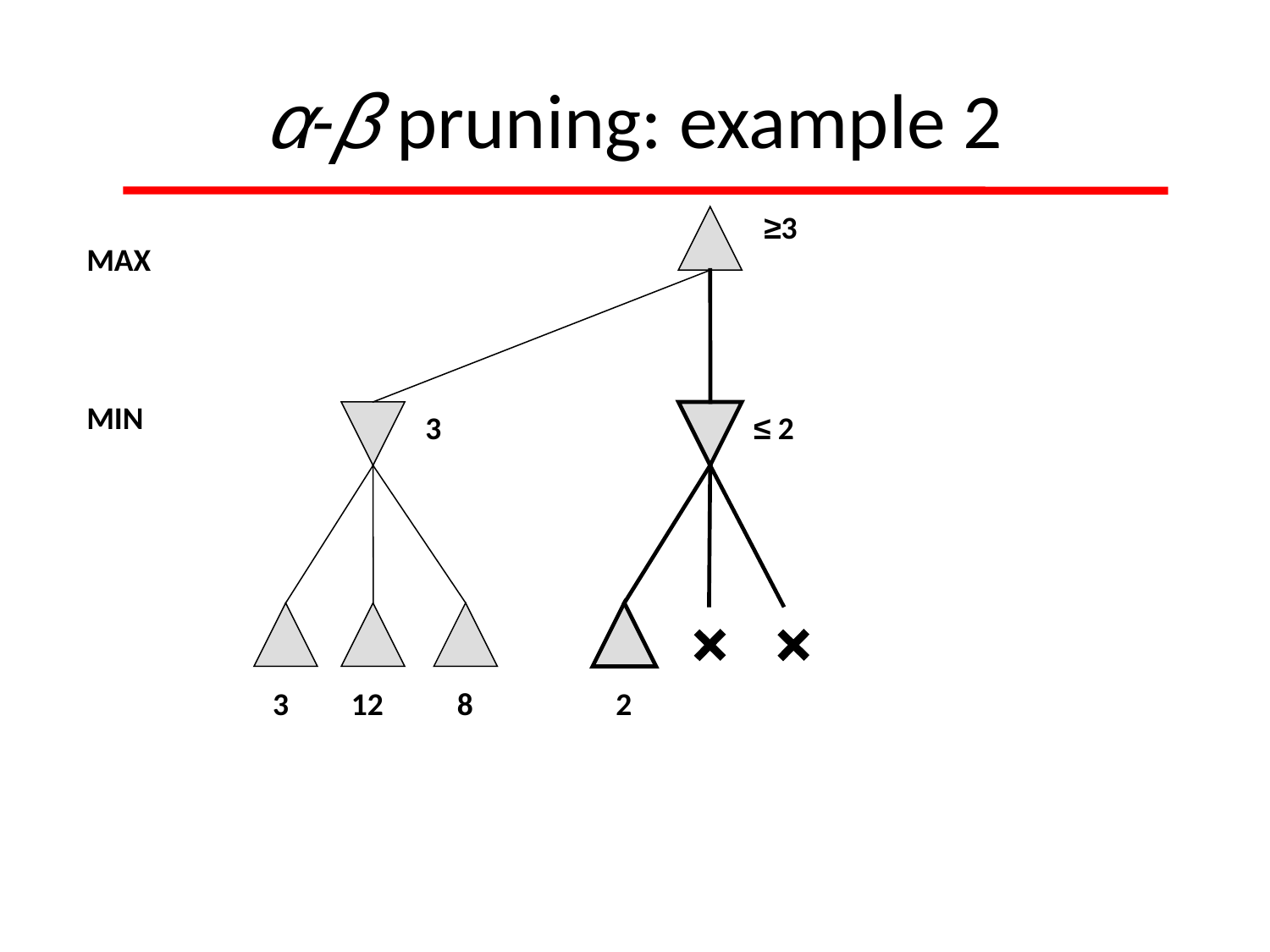

α-β pruning: example 2
≥3

MAX
MIN

3

≤ 2

3
12
8
2